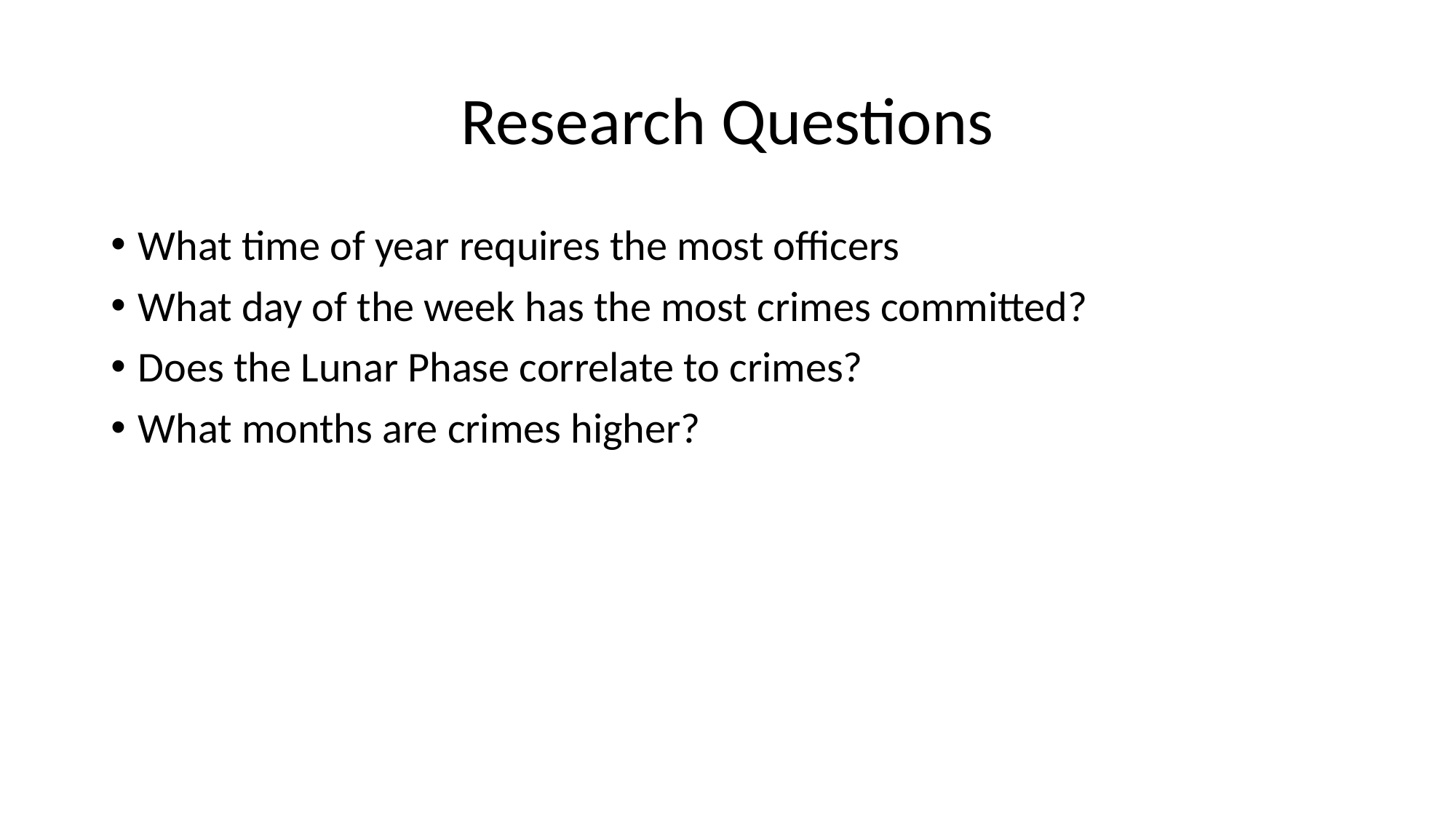

# Research Questions
What time of year requires the most officers
What day of the week has the most crimes committed?
Does the Lunar Phase correlate to crimes?
What months are crimes higher?